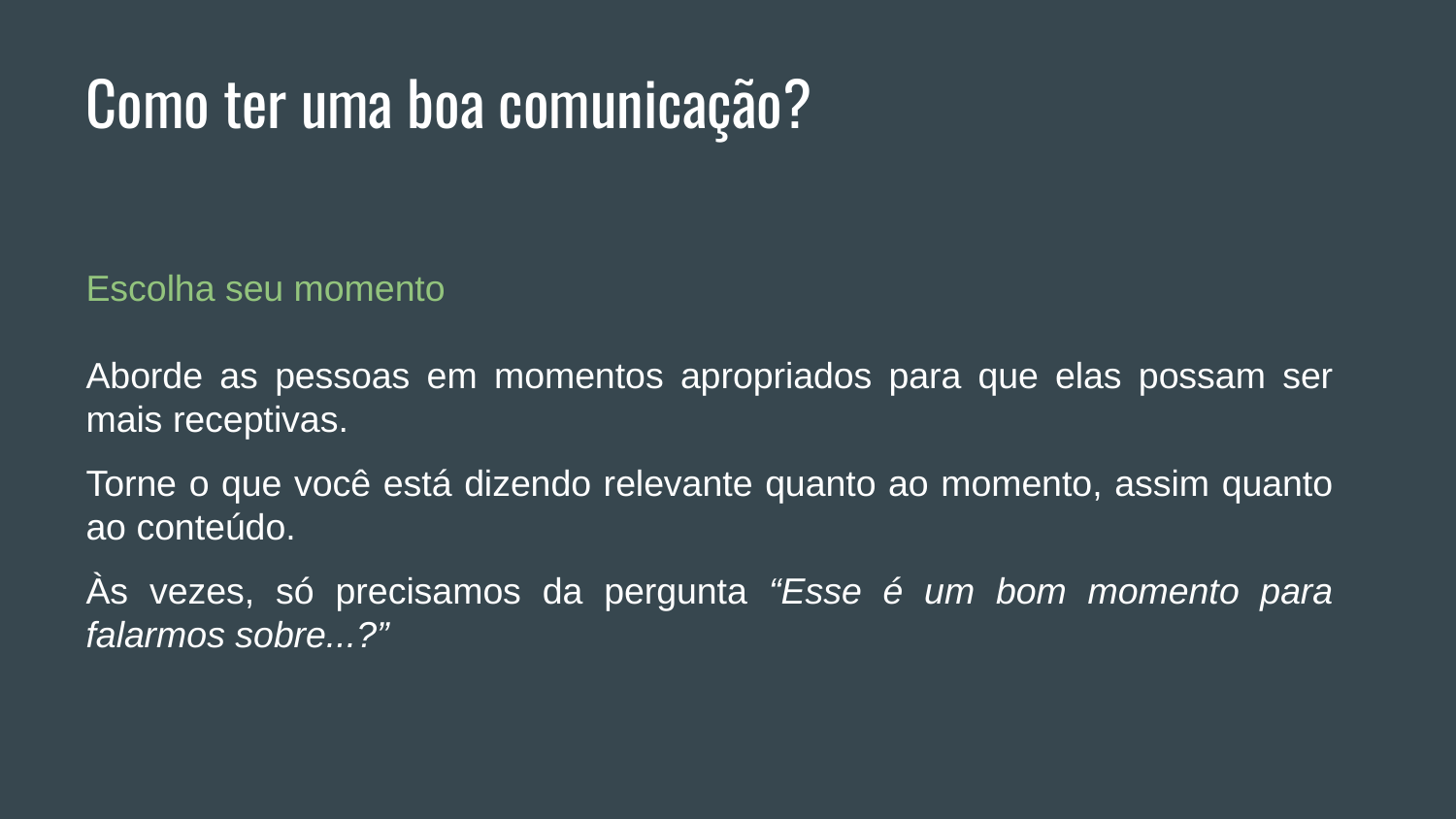

# Como ter uma boa comunicação?

Escolha seu momento

Aborde as pessoas em momentos apropriados para que elas possam ser mais receptivas.
Torne o que você está dizendo relevante quanto ao momento, assim quanto ao conteúdo.
Às vezes, só precisamos da pergunta “Esse é um bom momento para falarmos sobre...?”